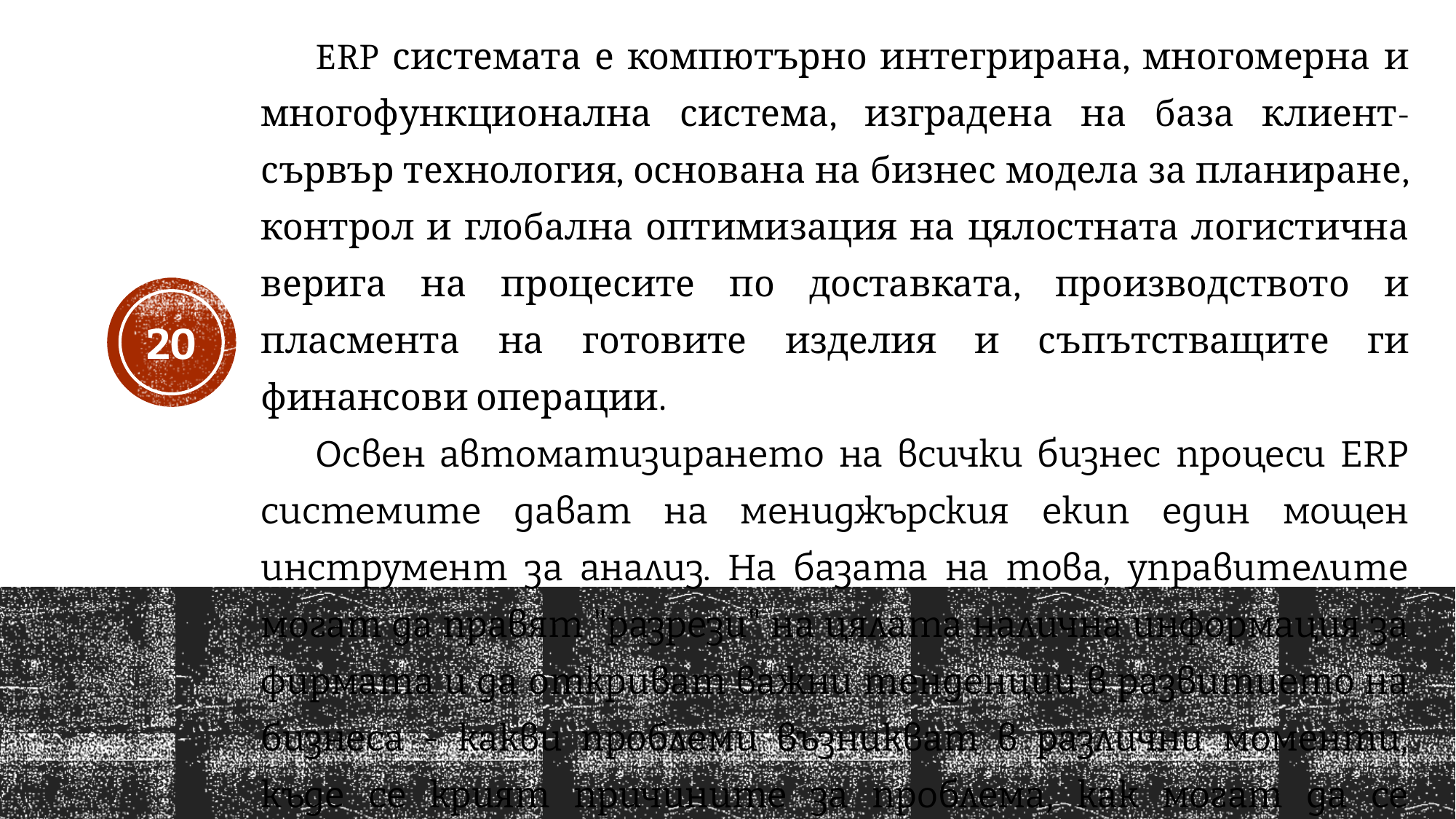

ERP системата е компютърно интегрирана, многомерна и многофункционална система, изградена на база клиент-сървър технология, основана на бизнес модела за планиране, контрол и глобална оптимизация на цялостната логистична верига на процесите по доставката, производството и пласмента на готовите изделия и съпътстващите ги финансови операции.
Освен автоматизирането на всички бизнес процеси ERP системите дават на мениджърския екип един мощен инструмент за анализ. На базата на това, управителите могат да правят "разрези" на цялата налична информация за фирмата и да откриват важни тенденции в развитието на бизнеса - какви проблеми възникват в различни моменти, къде се крият причините за проблема, как могат да се преодолеят, кои са най-успешните "моменти" и как могат да бъдат мултиплицирани.

20